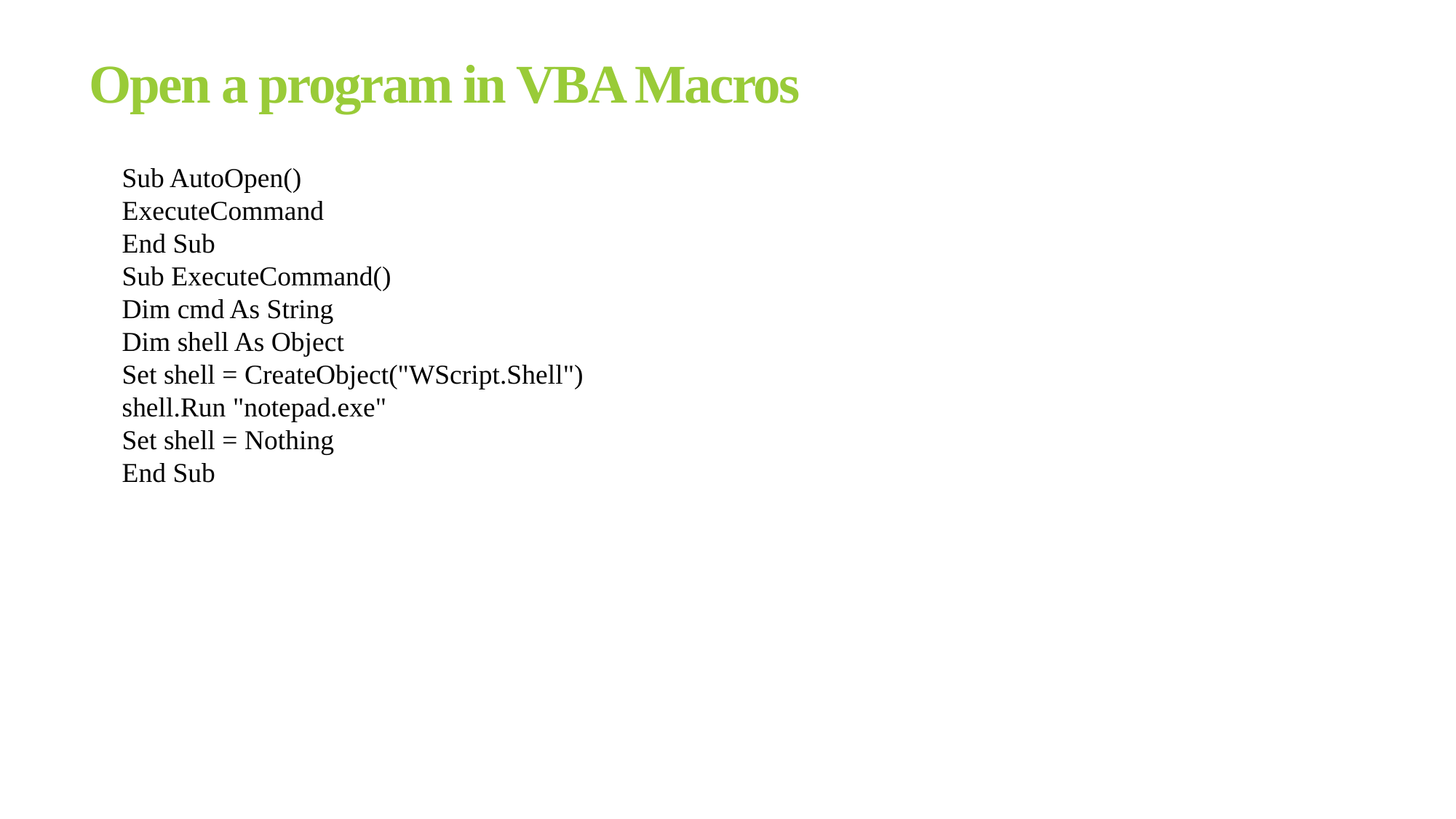

# Open a program in VBA Macros
Sub AutoOpen()
ExecuteCommand
End Sub
Sub ExecuteCommand()
Dim cmd As String
Dim shell As Object
Set shell = CreateObject("WScript.Shell")
shell.Run "notepad.exe"
Set shell = Nothing
End Sub